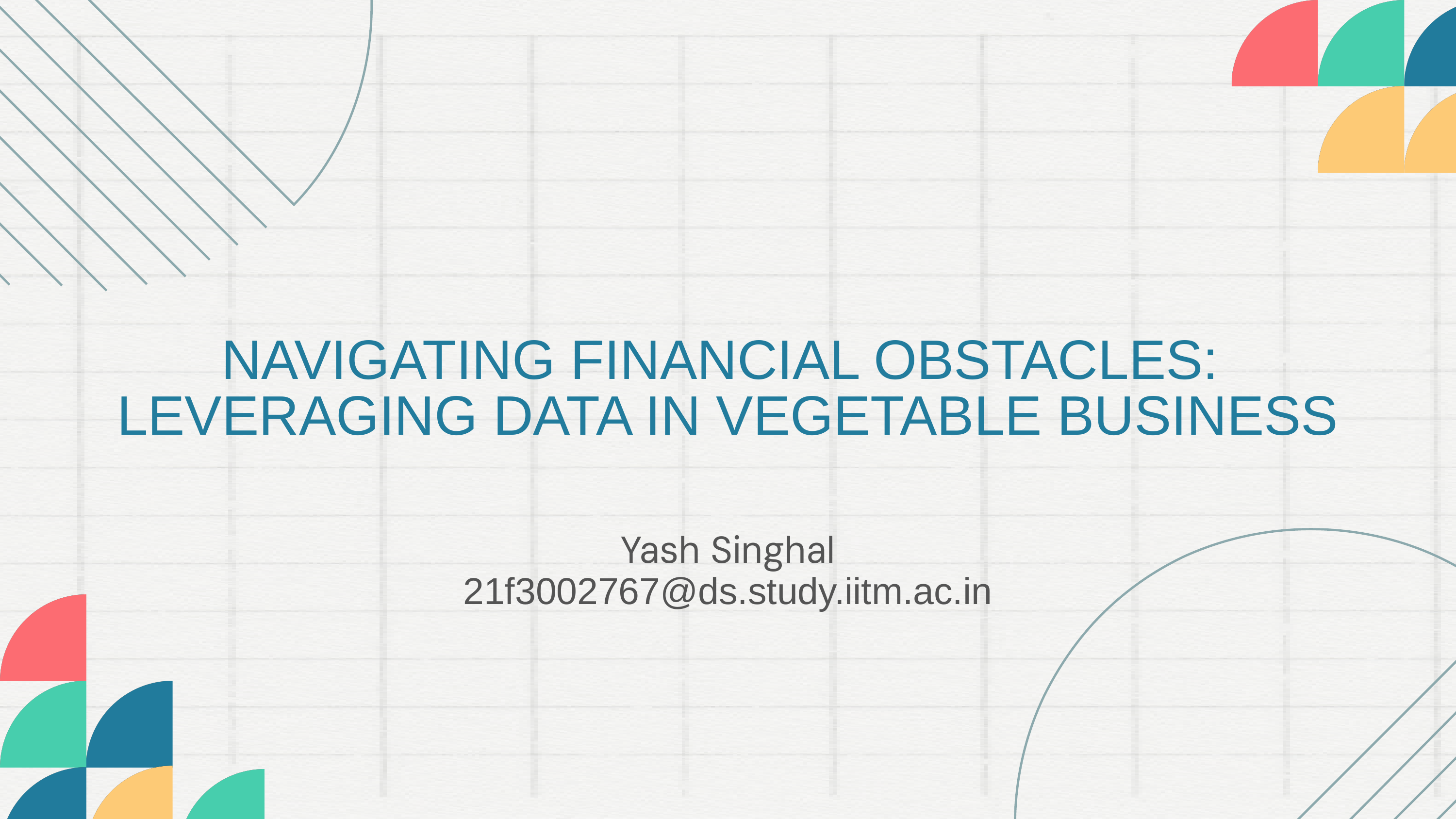

NAVIGATING FINANCIAL OBSTACLES:
LEVERAGING DATA IN VEGETABLE BUSINESS
Yash Singhal
21f3002767@ds.study.iitm.ac.in